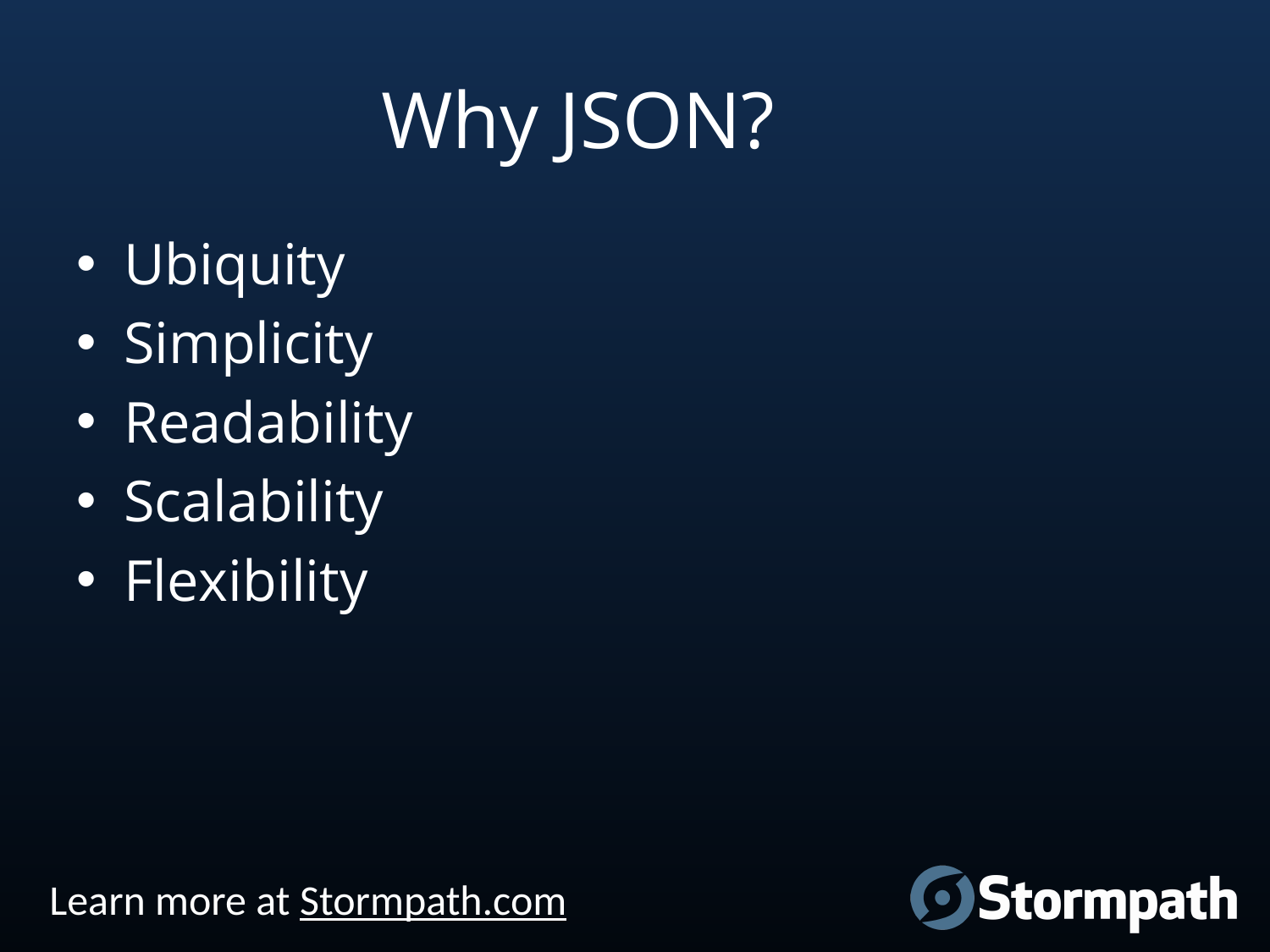

# Why JSON?
Ubiquity
Simplicity
Readability
Scalability
Flexibility
Learn more at Stormpath.com